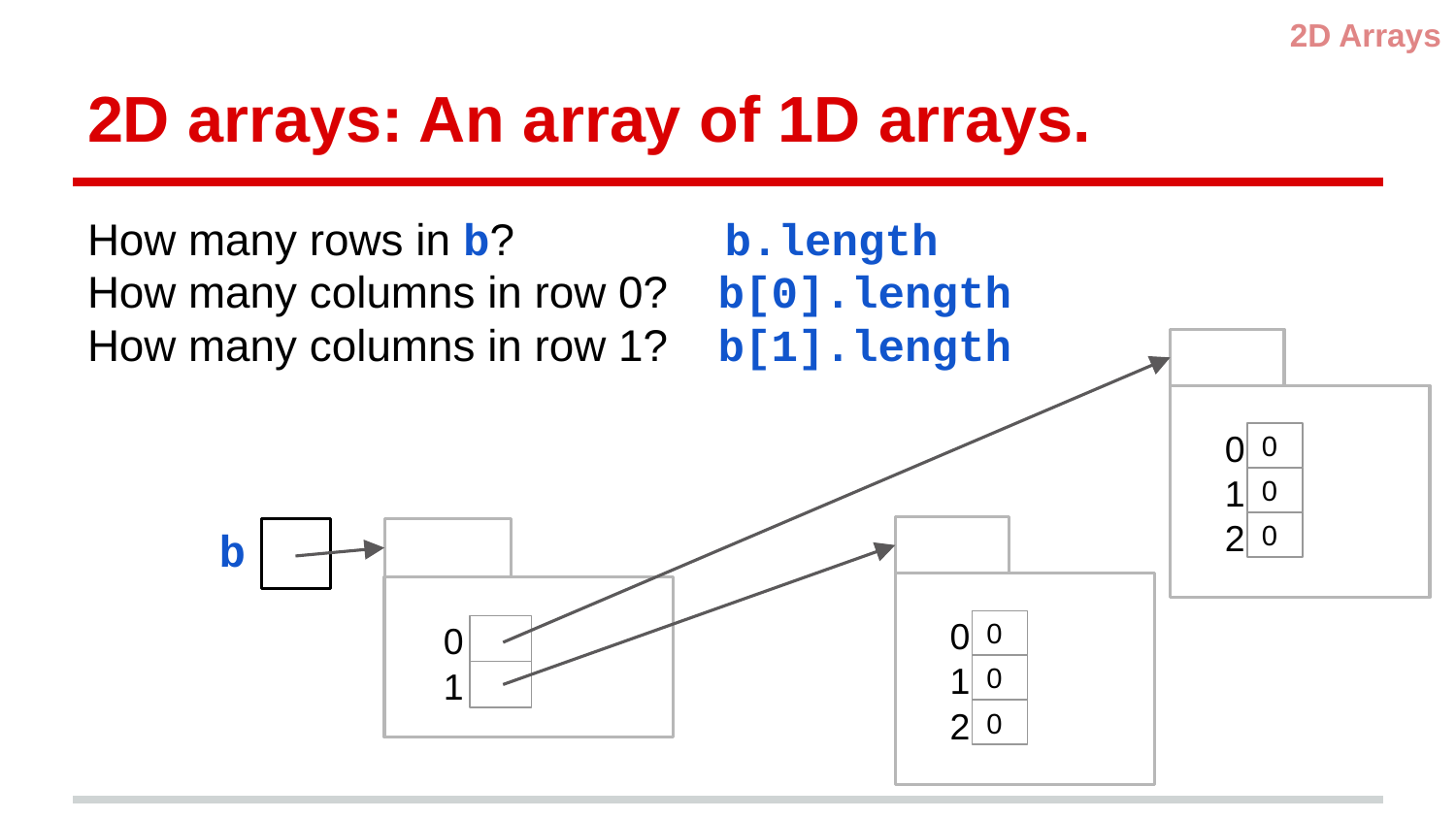

2D Arrays
# 2D arrays: An array of 1D arrays.
How many rows in b?                 b.length
How many columns in row 0?    b[0].length
How many columns in row 1?    b[1].length

0
0
1
0
2
0
b

0
0
1
0
2
0

0

1